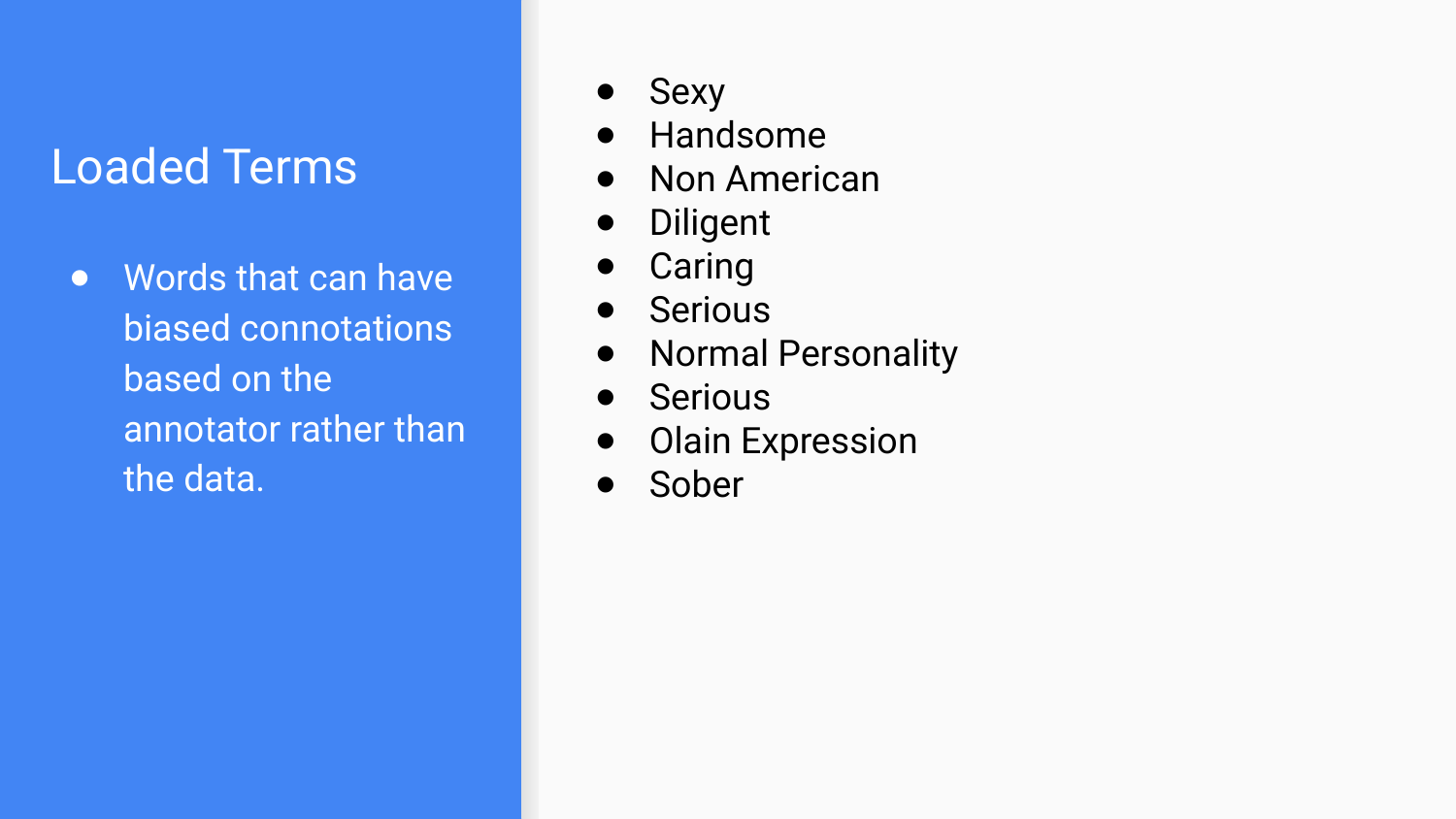

Sexy
Handsome
Non American
Diligent
Caring
Serious
Normal Personality
Serious
Olain Expression
Sober

# Loaded Terms
Words that can have biased connotations based on the annotator rather than the data.